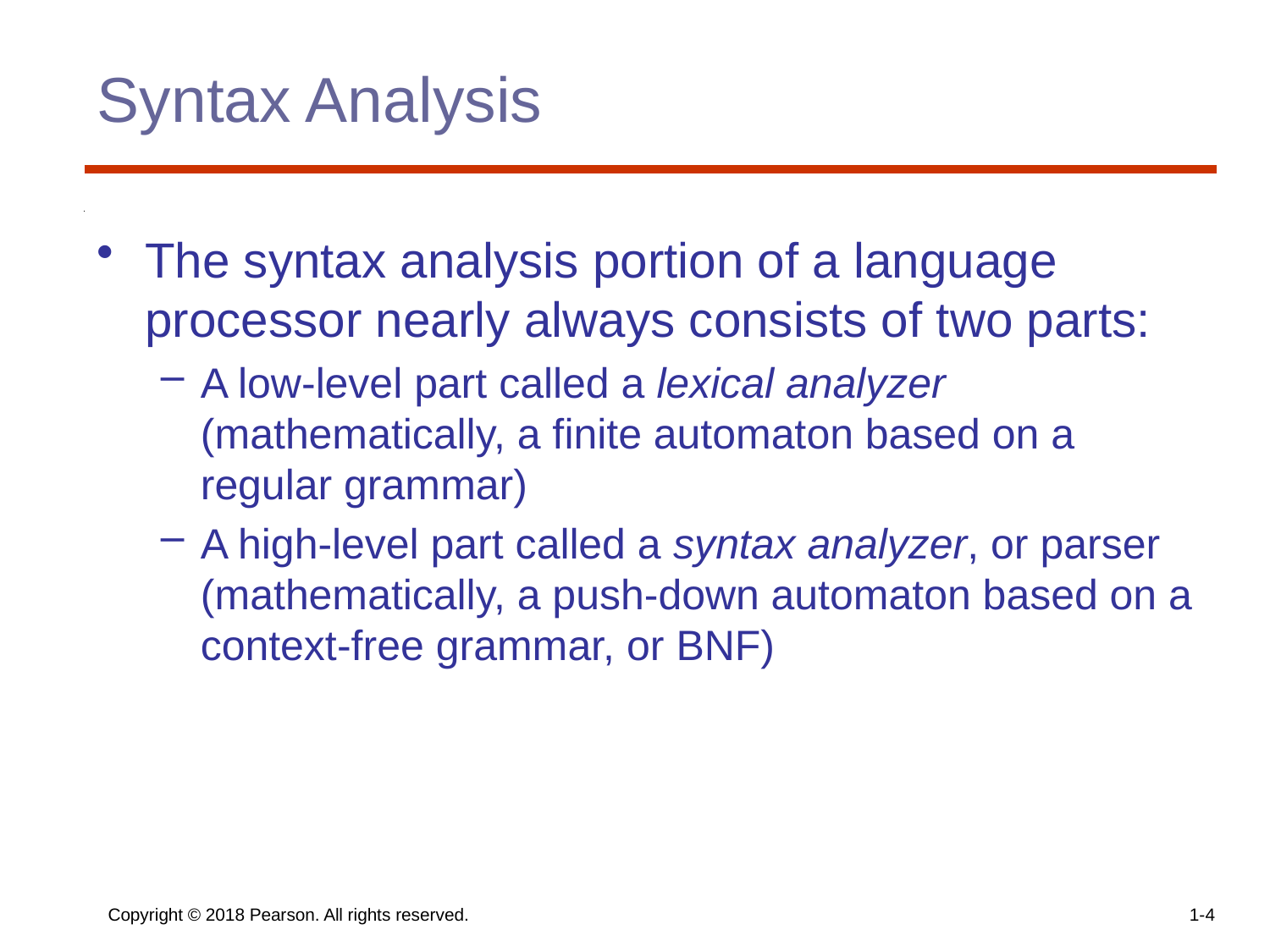

# Syntax Analysis
The syntax analysis portion of a language processor nearly always consists of two parts:
A low-level part called a lexical analyzer (mathematically, a finite automaton based on a regular grammar)
A high-level part called a syntax analyzer, or parser (mathematically, a push-down automaton based on a context-free grammar, or BNF)
Copyright © 2018 Pearson. All rights reserved.
1-4